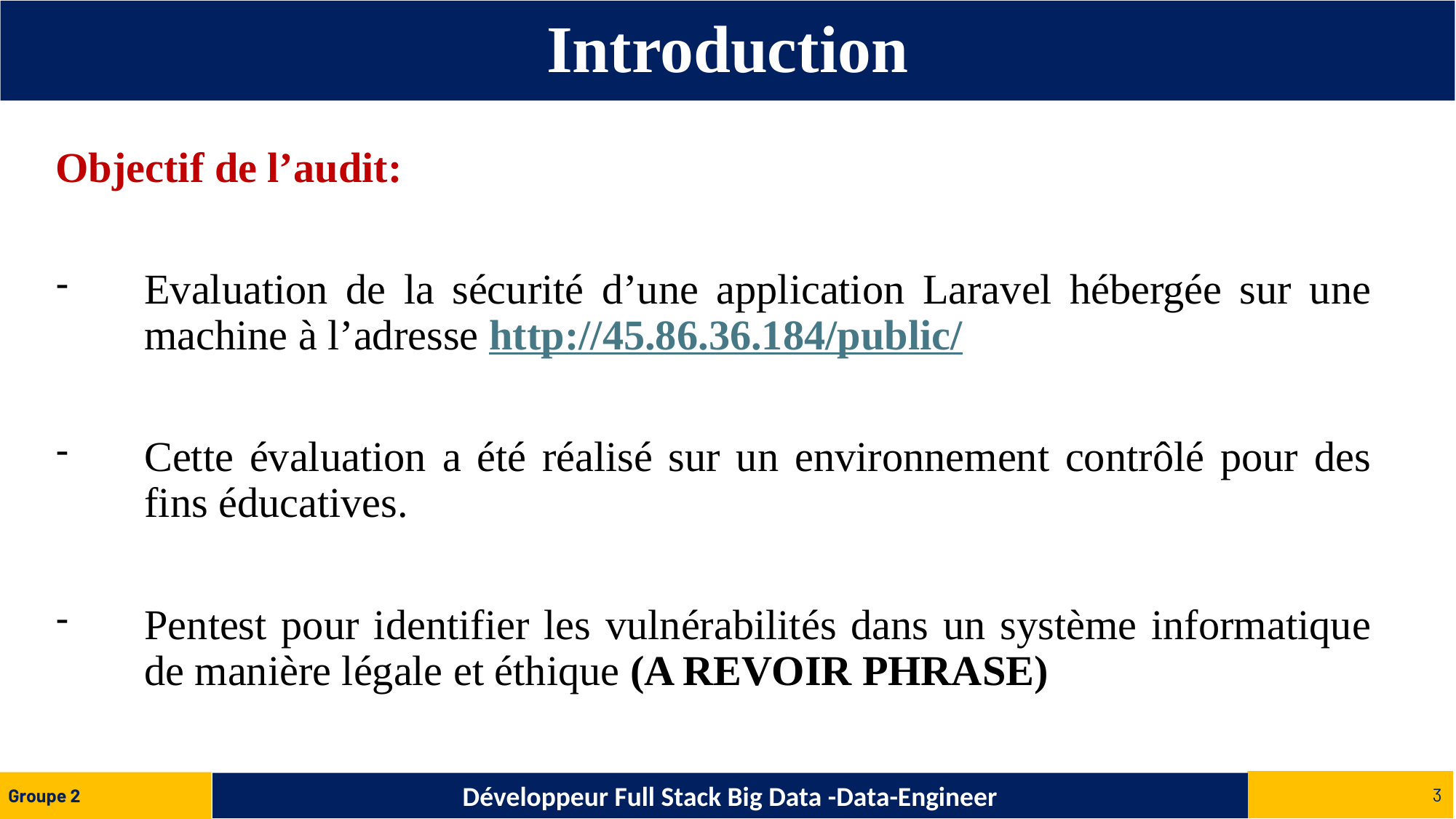

# Introduction
Objectif de l’audit:

Evaluation de la sécurité d’une application Laravel hébergée sur une machine à l’adresse http://45.86.36.184/public/

Cette évaluation a été réalisé sur un environnement contrôlé pour des fins éducatives.

Pentest pour identifier les vulnérabilités dans un système informatique de manière légale et éthique (A REVOIR PHRASE)

3
Groupe 2
Développeur Full Stack Big Data -Data-Engineer